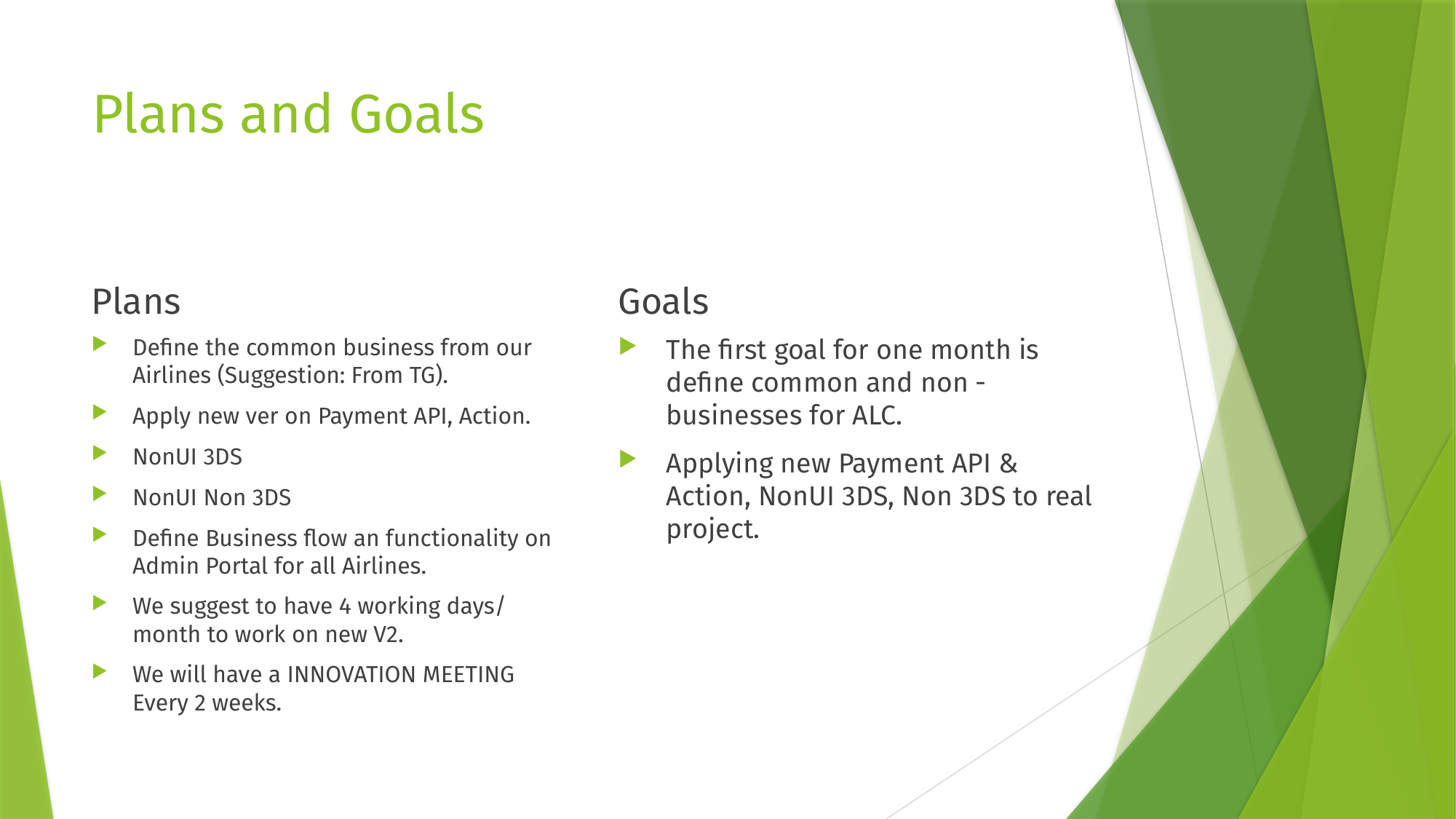

# Plans and Goals
Plans
Goals
Define the common business from our Airlines (Suggestion: From TG).
Apply new ver on Payment API, Action.
NonUI 3DS
NonUI Non 3DS
Define Business flow an functionality on Admin Portal for all Airlines.
We suggest to have 4 working days/ month to work on new V2.
We will have a INNOVATION MEETING Every 2 weeks.

The first goal for one month is define common and non - businesses for ALC.
Applying new Payment API & Action, NonUI 3DS, Non 3DS to real project.